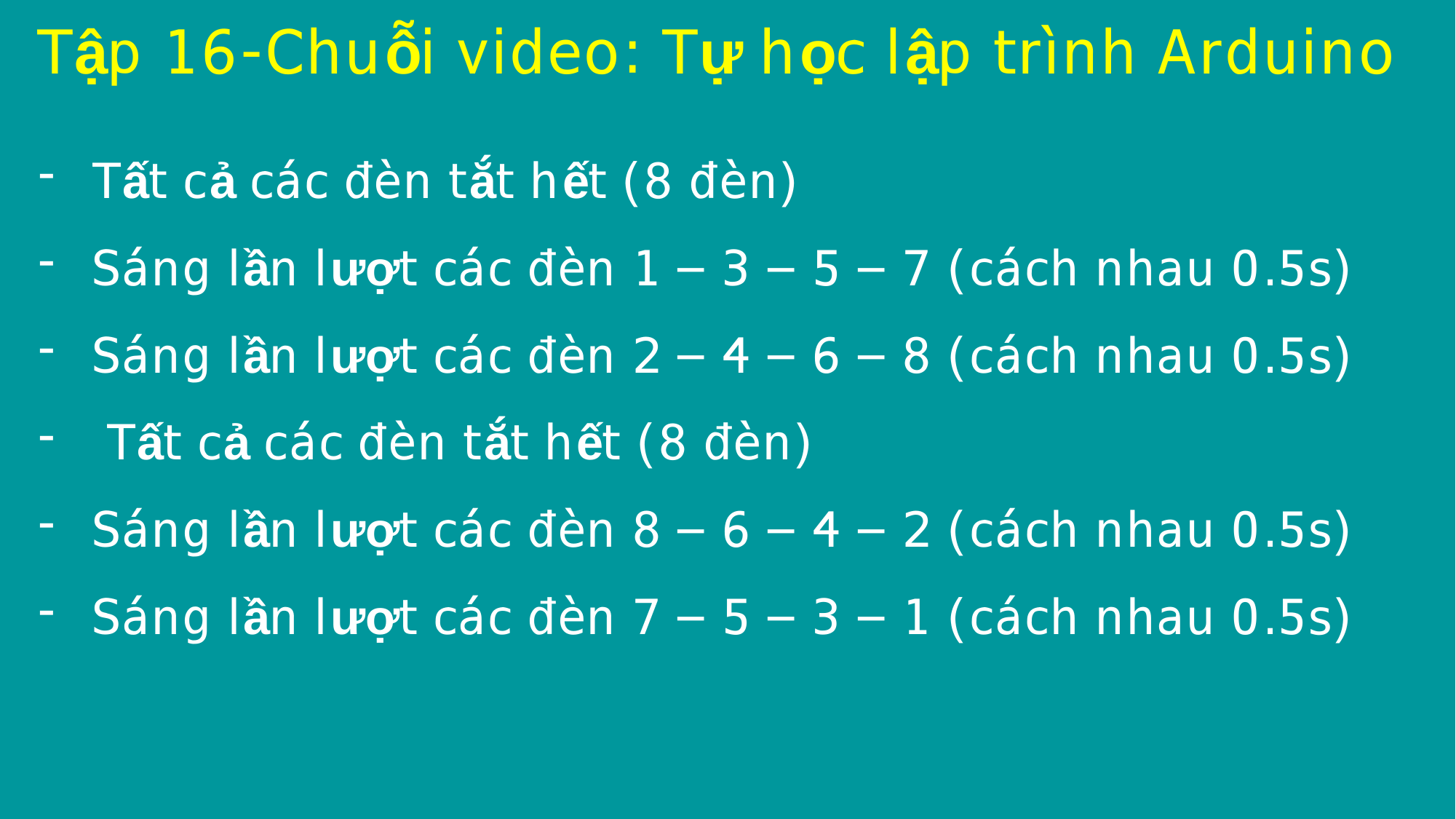

Tập 16-Chuỗi video: Tự học lập trình Arduino
Tất cả các đèn tắt hết (8 đèn)
Sáng lần lượt các đèn 1 – 3 – 5 – 7 (cách nhau 0.5s)
Sáng lần lượt các đèn 2 – 4 – 6 – 8 (cách nhau 0.5s)
 Tất cả các đèn tắt hết (8 đèn)
Sáng lần lượt các đèn 8 – 6 – 4 – 2 (cách nhau 0.5s)
Sáng lần lượt các đèn 7 – 5 – 3 – 1 (cách nhau 0.5s)